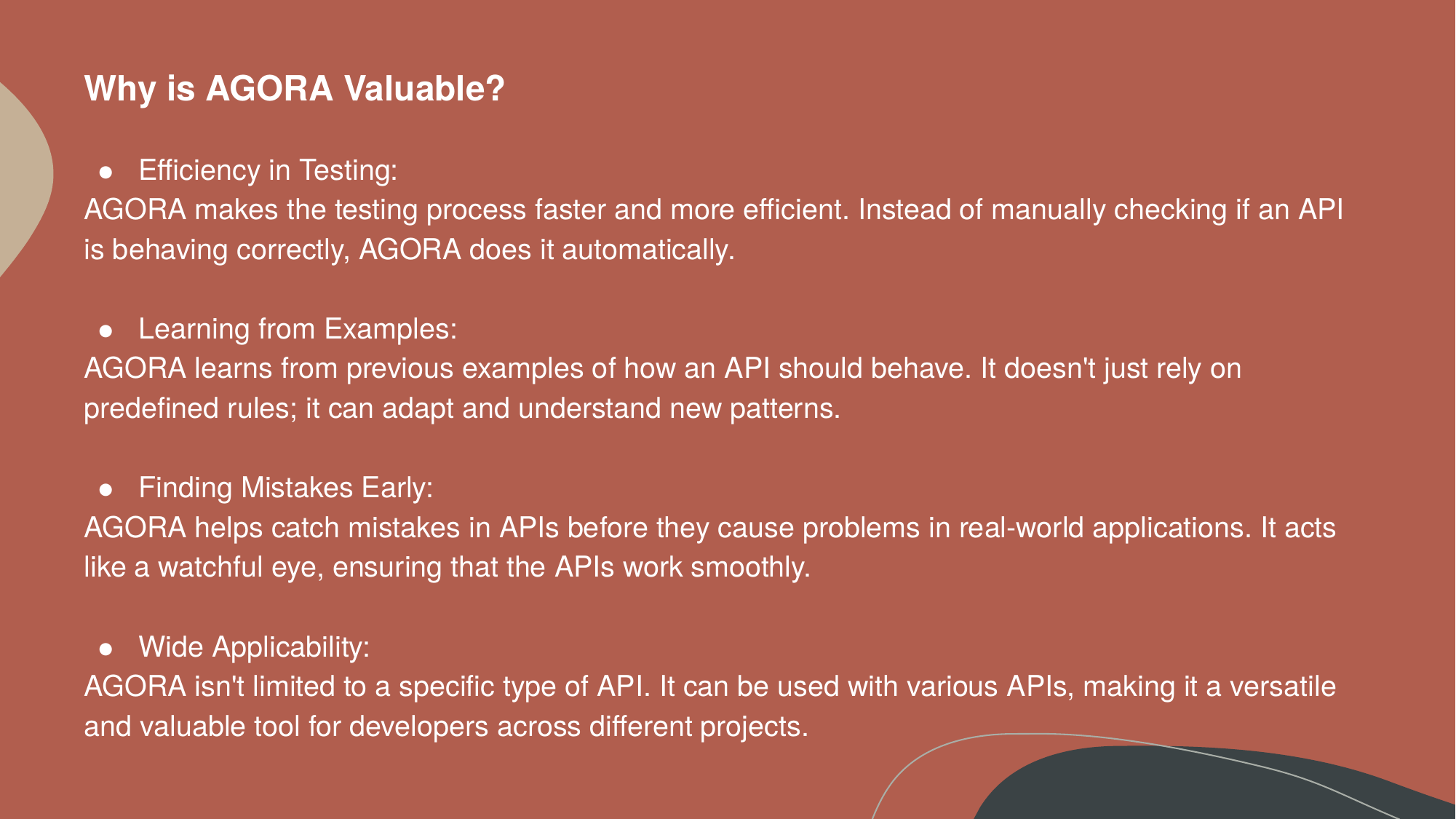

Why is AGORA Valuable?

Efficiency in Testing:
AGORA makes the testing process faster and more efficient. Instead of manually checking if an API is behaving correctly, AGORA does it automatically.

Learning from Examples:
AGORA learns from previous examples of how an API should behave. It doesn't just rely on predefined rules; it can adapt and understand new patterns.

Finding Mistakes Early:
AGORA helps catch mistakes in APIs before they cause problems in real-world applications. It acts like a watchful eye, ensuring that the APIs work smoothly.

Wide Applicability:
AGORA isn't limited to a specific type of API. It can be used with various APIs, making it a versatile and valuable tool for developers across different projects.